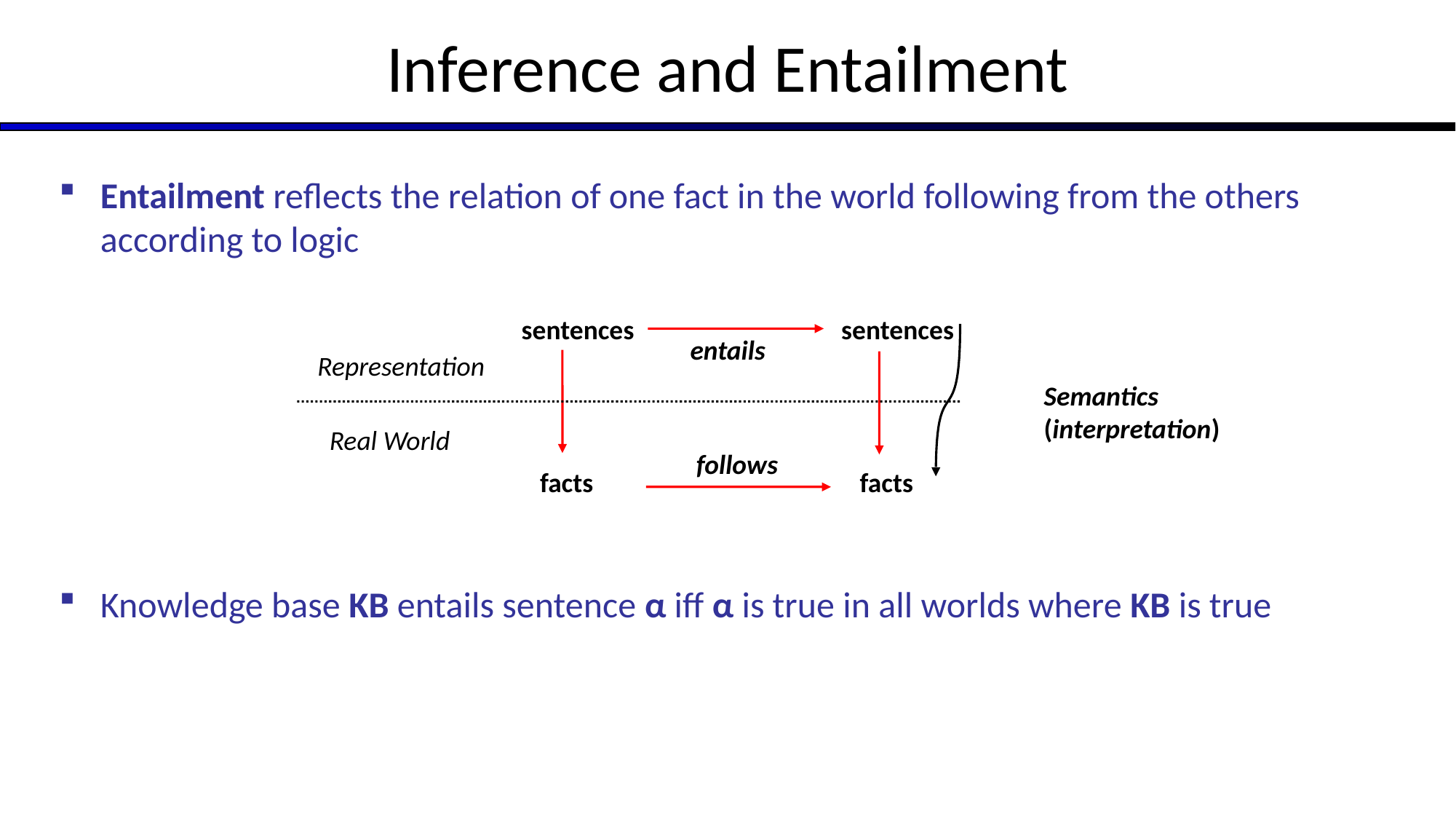

# Inference and Entailment
Entailment reflects the relation of one fact in the world following from the others according to logic

Knowledge base KB entails sentence α iff α is true in all worlds where KB is true
sentences
sentences
entails

Representation

Semantics
(interpretation)

Real World
follows
facts
facts